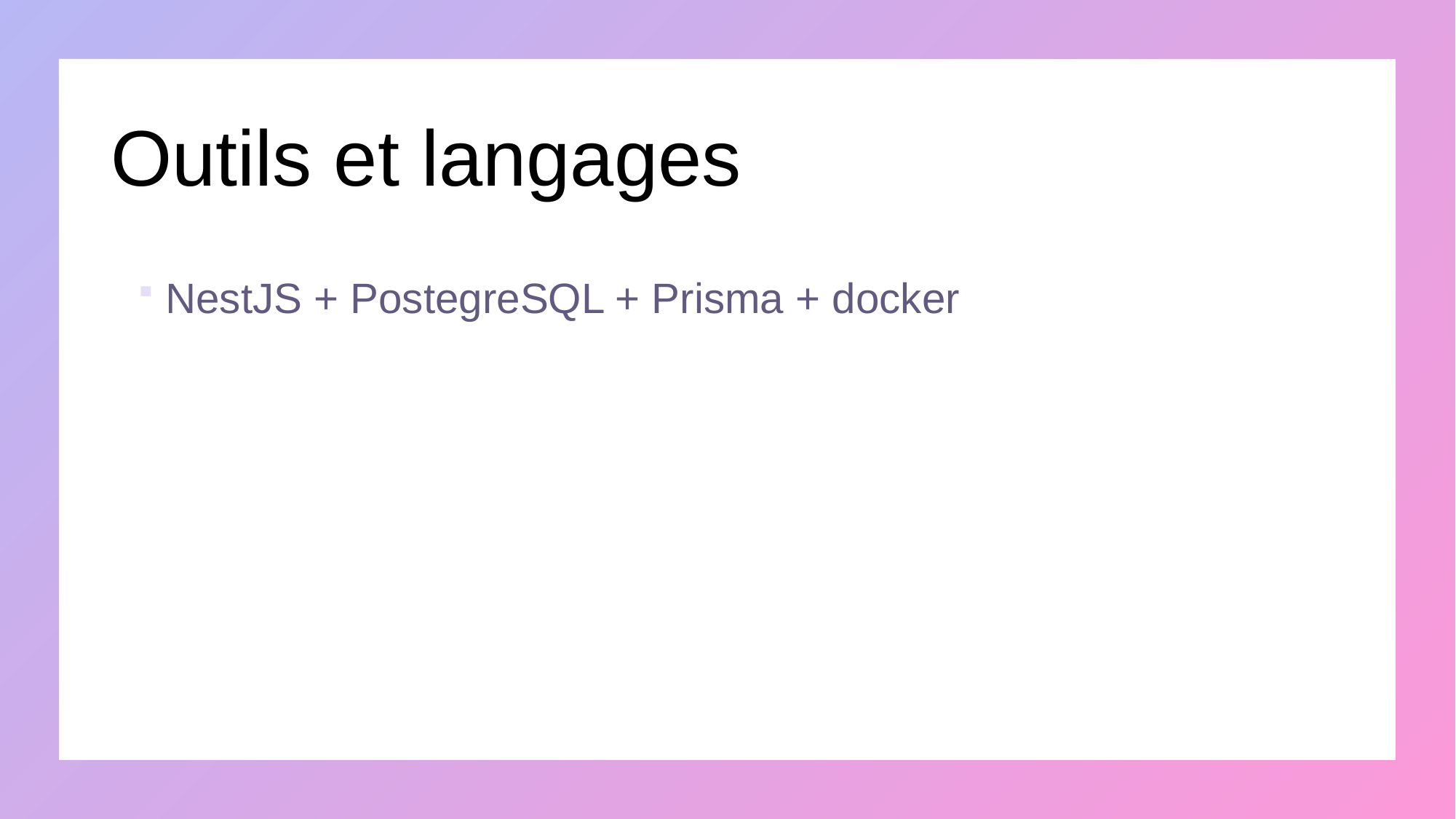

# Outils et langages
NestJS + PostegreSQL + Prisma + docker